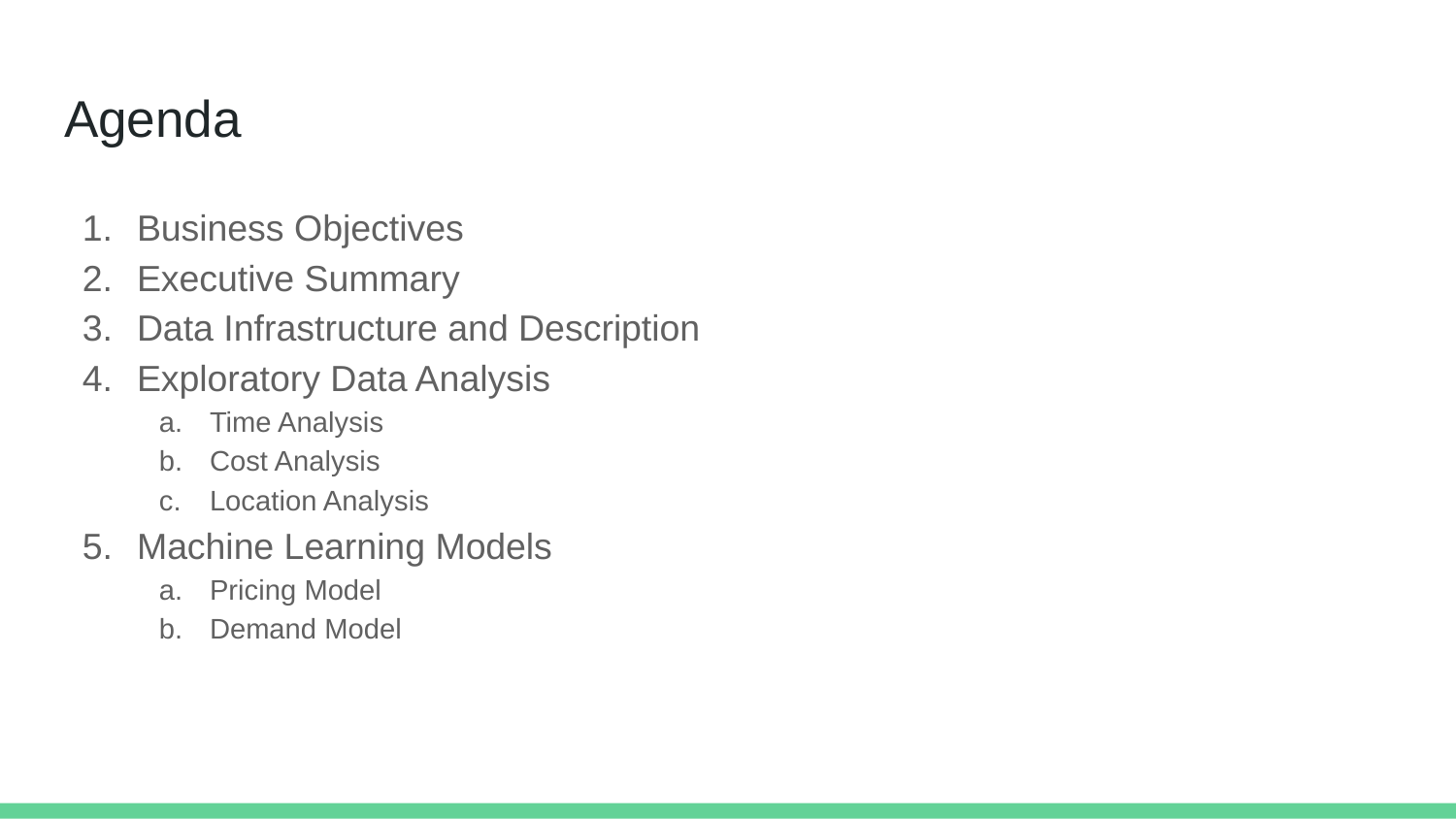

# Agenda
Business Objectives
Executive Summary
Data Infrastructure and Description
Exploratory Data Analysis
Time Analysis
Cost Analysis
Location Analysis
Machine Learning Models
Pricing Model
Demand Model